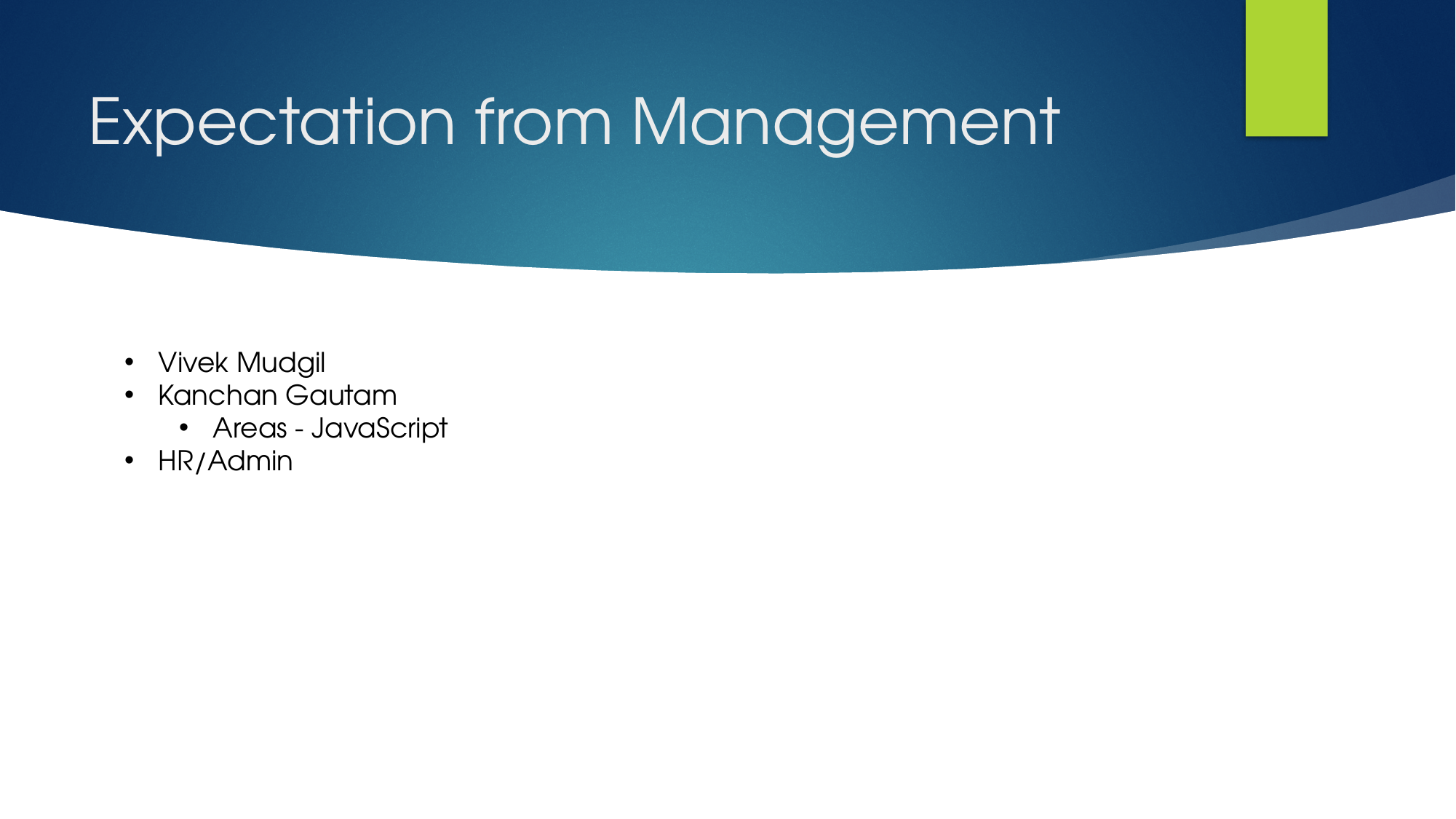

# Expectation from Management

Vivek Mudgil
Kanchan Gautam
Areas - JavaScript
HR/Admin